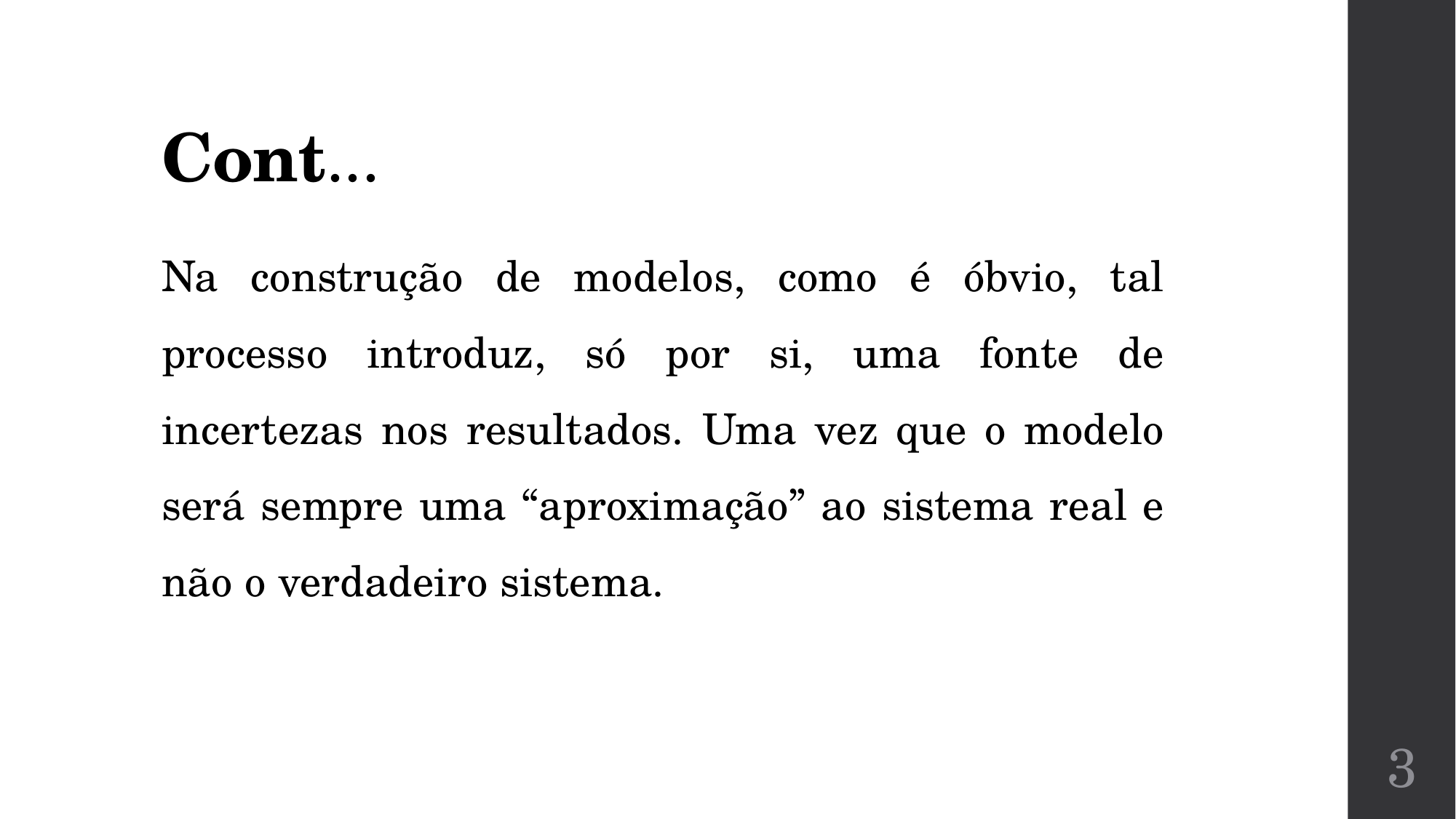

# Cont...
Na construção de modelos, como é óbvio, tal processo introduz, só por si, uma fonte de incertezas nos resultados. Uma vez que o modelo será sempre uma “aproximação” ao sistema real e não o verdadeiro sistema.
3